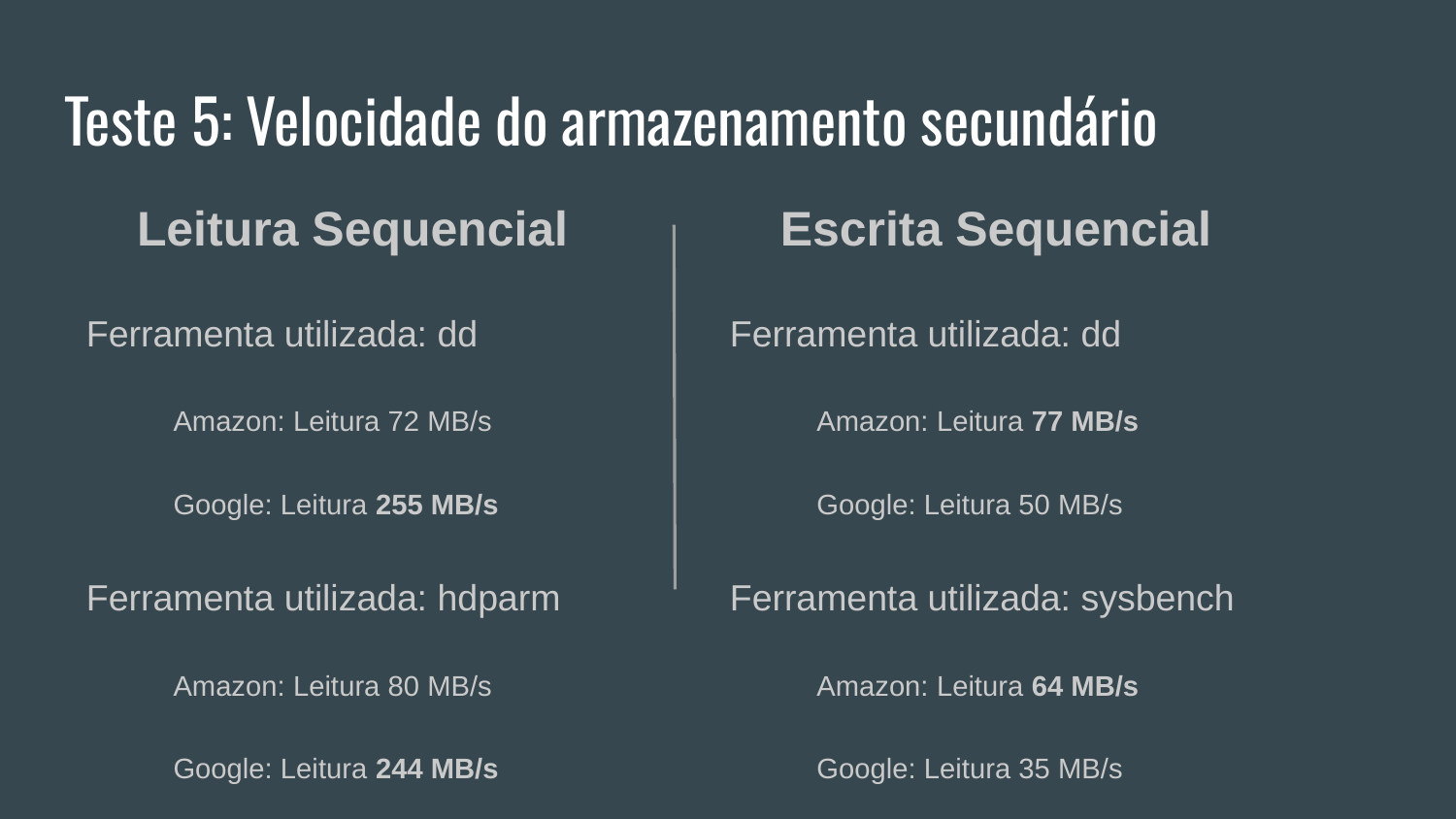

# Teste 5: Velocidade do armazenamento secundário
Leitura Sequencial
Ferramenta utilizada: dd
Amazon: Leitura 72 MB/s
Google: Leitura 255 MB/s
Ferramenta utilizada: hdparm
Amazon: Leitura 80 MB/s
Google: Leitura 244 MB/s

Escrita Sequencial
Ferramenta utilizada: dd
Amazon: Leitura 77 MB/s
Google: Leitura 50 MB/s
Ferramenta utilizada: sysbench
Amazon: Leitura 64 MB/s
Google: Leitura 35 MB/s